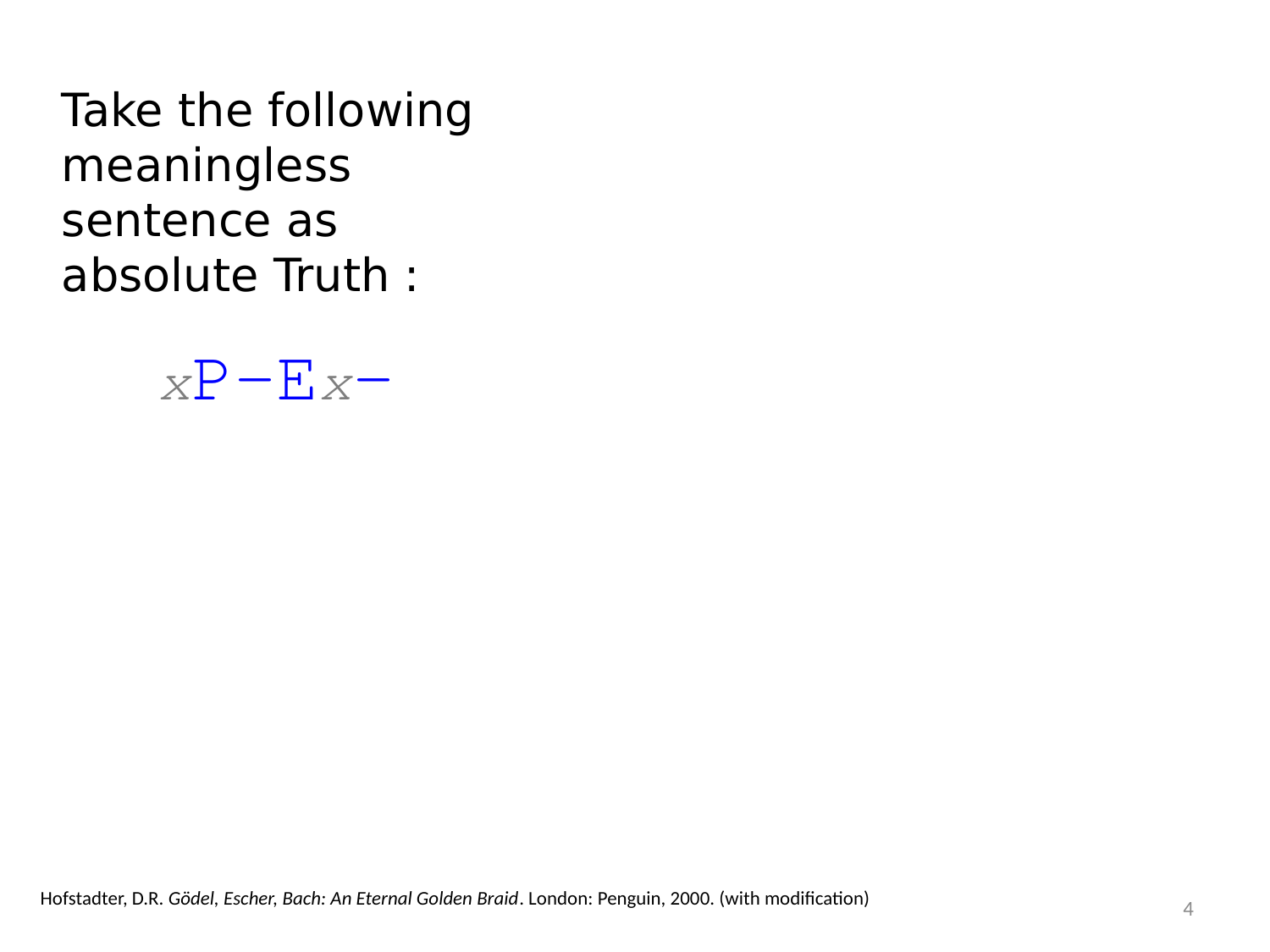

Take the following meaningless sentence as absolute Truth :
xP-Ex-

Hofstadter, D.R. Gödel, Escher, Bach: An Eternal Golden Braid. London: Penguin, 2000. (with modification)
4